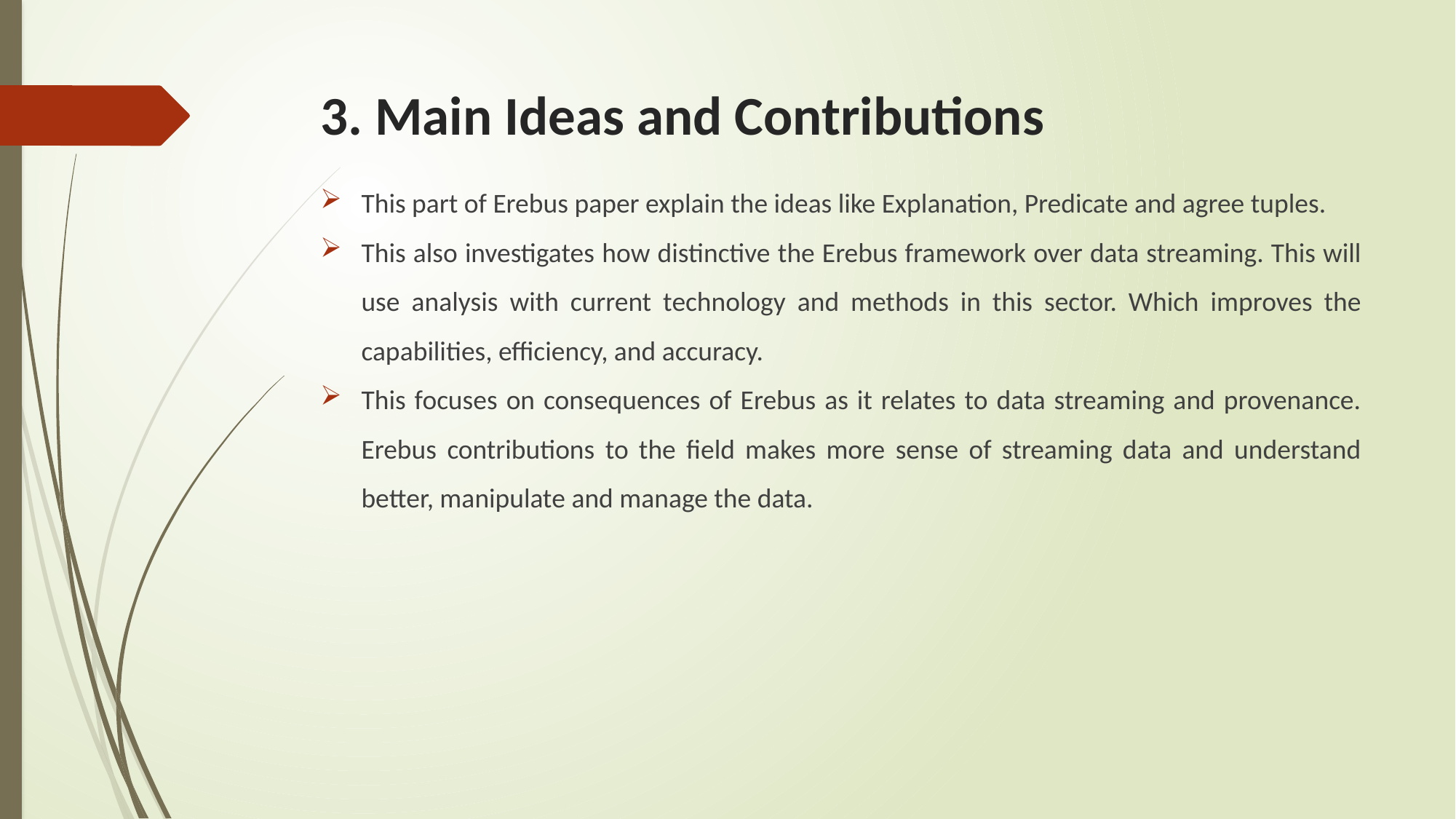

# 3. Main Ideas and Contributions
This part of Erebus paper explain the ideas like Explanation, Predicate and agree tuples.
This also investigates how distinctive the Erebus framework over data streaming. This will use analysis with current technology and methods in this sector. Which improves the capabilities, efficiency, and accuracy.
This focuses on consequences of Erebus as it relates to data streaming and provenance. Erebus contributions to the field makes more sense of streaming data and understand better, manipulate and manage the data.